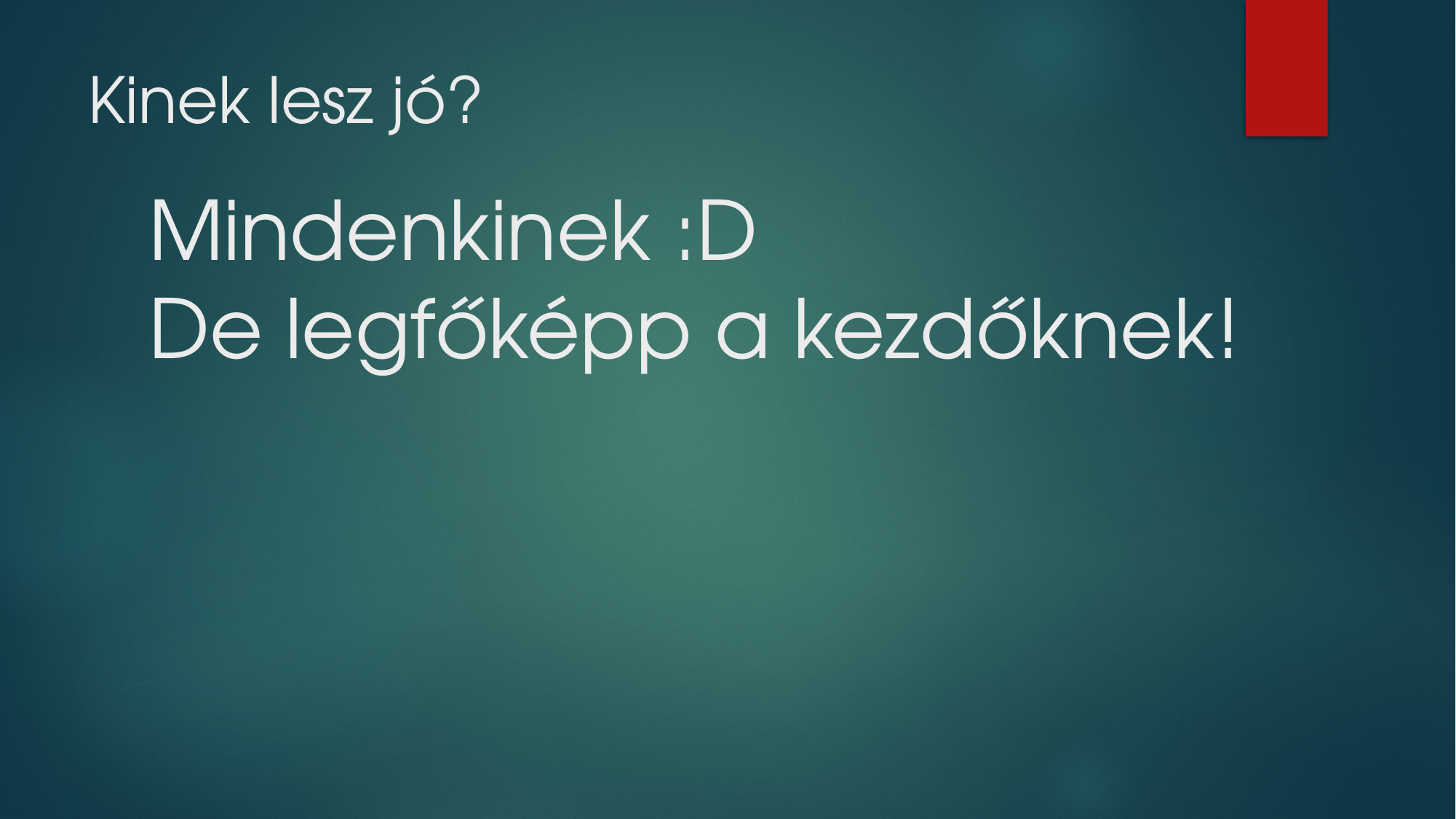

# Kinek lesz jó?
Mindenkinek :D
De legfőképp a kezdőknek!